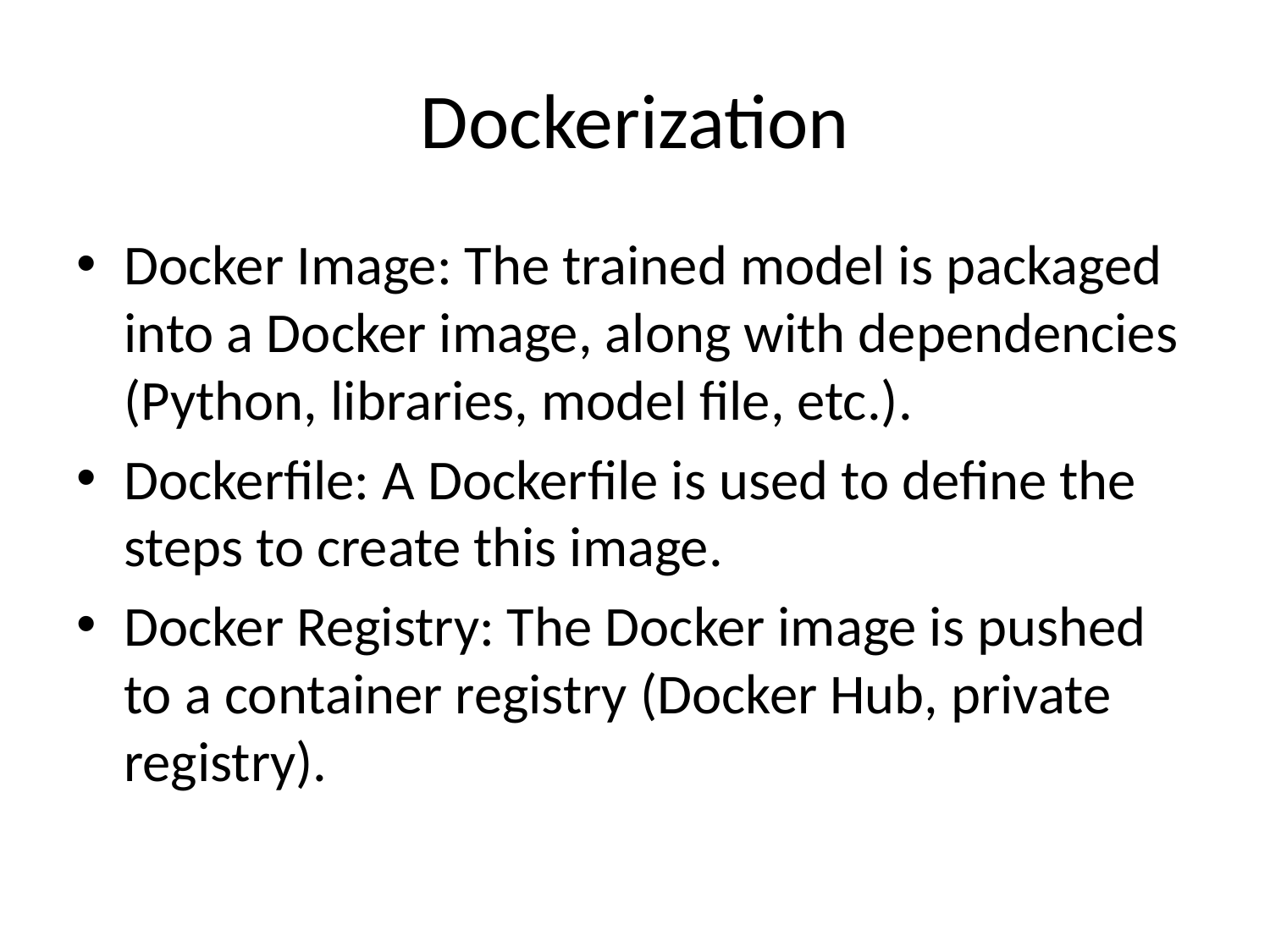

# Dockerization
Docker Image: The trained model is packaged into a Docker image, along with dependencies (Python, libraries, model file, etc.).
Dockerfile: A Dockerfile is used to define the steps to create this image.
Docker Registry: The Docker image is pushed to a container registry (Docker Hub, private registry).